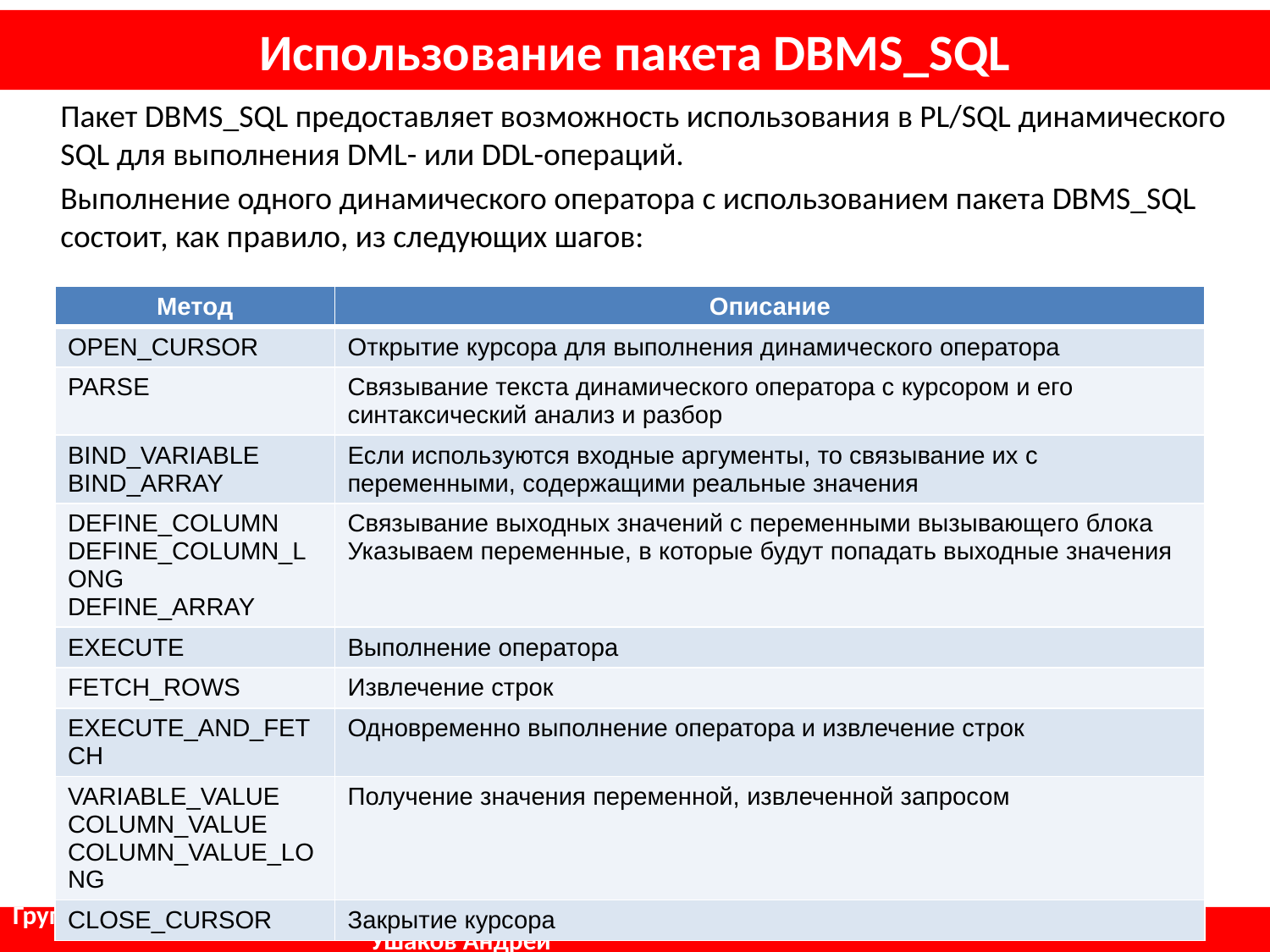

# Использование пакета DBMS_SQL
	Пакет DBMS_SQL предоставляет возможность использования в PL/SQL динамического SQL для выполнения DML- или DDL-операций.
	Выполнение одного динамического оператора с использованием пакета DBMS_SQL состоит, как правило, из следующих шагов:

| Метод | Описание |
| --- | --- |
| OPEN\_CURSOR | Открытие курсора для выполнения динамического оператора |
| PARSE | Связывание текста динамического оператора с курсором и его синтаксический анализ и разбор |
| BIND\_VARIABLE BIND\_ARRAY | Если используются входные аргументы, то связывание их с переменными, содержащими реальные значения |
| DEFINE\_COLUMN DEFINE\_COLUMN\_LONG DEFINE\_ARRAY | Связывание выходных значений с переменными вызывающего блока Указываем переменные, в которые будут попадать выходные значения |
| EXECUTE | Выполнение оператора |
| FETCH\_ROWS | Извлечение строк |
| EXECUTE\_AND\_FETCH | Одновременно выполнение оператора и извлечение строк |
| VARIABLE\_VALUE COLUMN\_VALUE COLUMN\_VALUE\_LONG | Получение значения переменной, извлеченной запросом |
| CLOSE\_CURSOR | Закрытие курсора |
Группа разработки Oracle				                 2015		 	                                       Ушаков Андрей